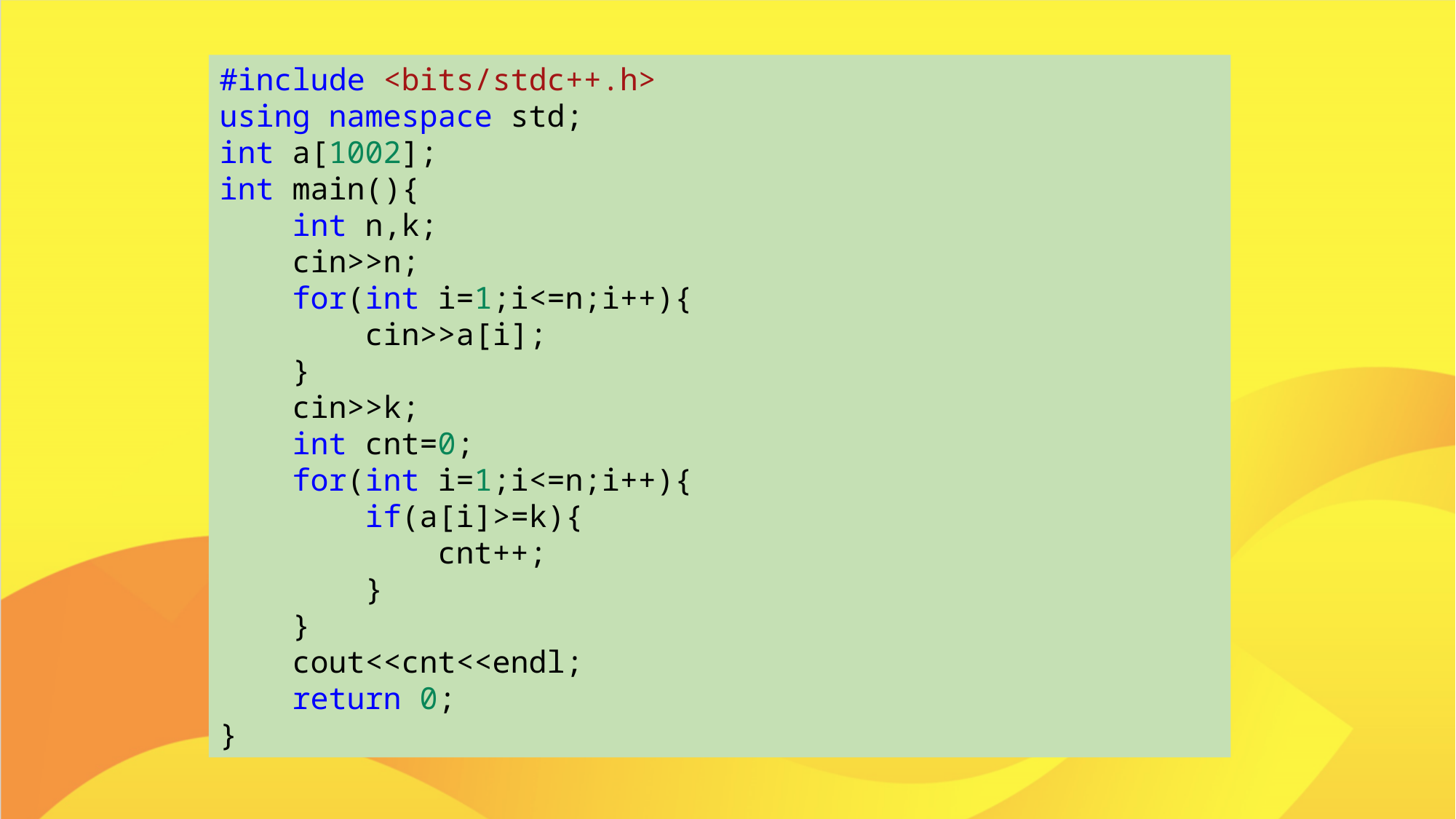

#include <bits/stdc++.h>
using namespace std;
int a[1002];
int main(){
    int n,k;
    cin>>n;
    for(int i=1;i<=n;i++){
        cin>>a[i];
    }
    cin>>k;
    int cnt=0;
    for(int i=1;i<=n;i++){
        if(a[i]>=k){
            cnt++;
        }
    }
    cout<<cnt<<endl;
    return 0;
}